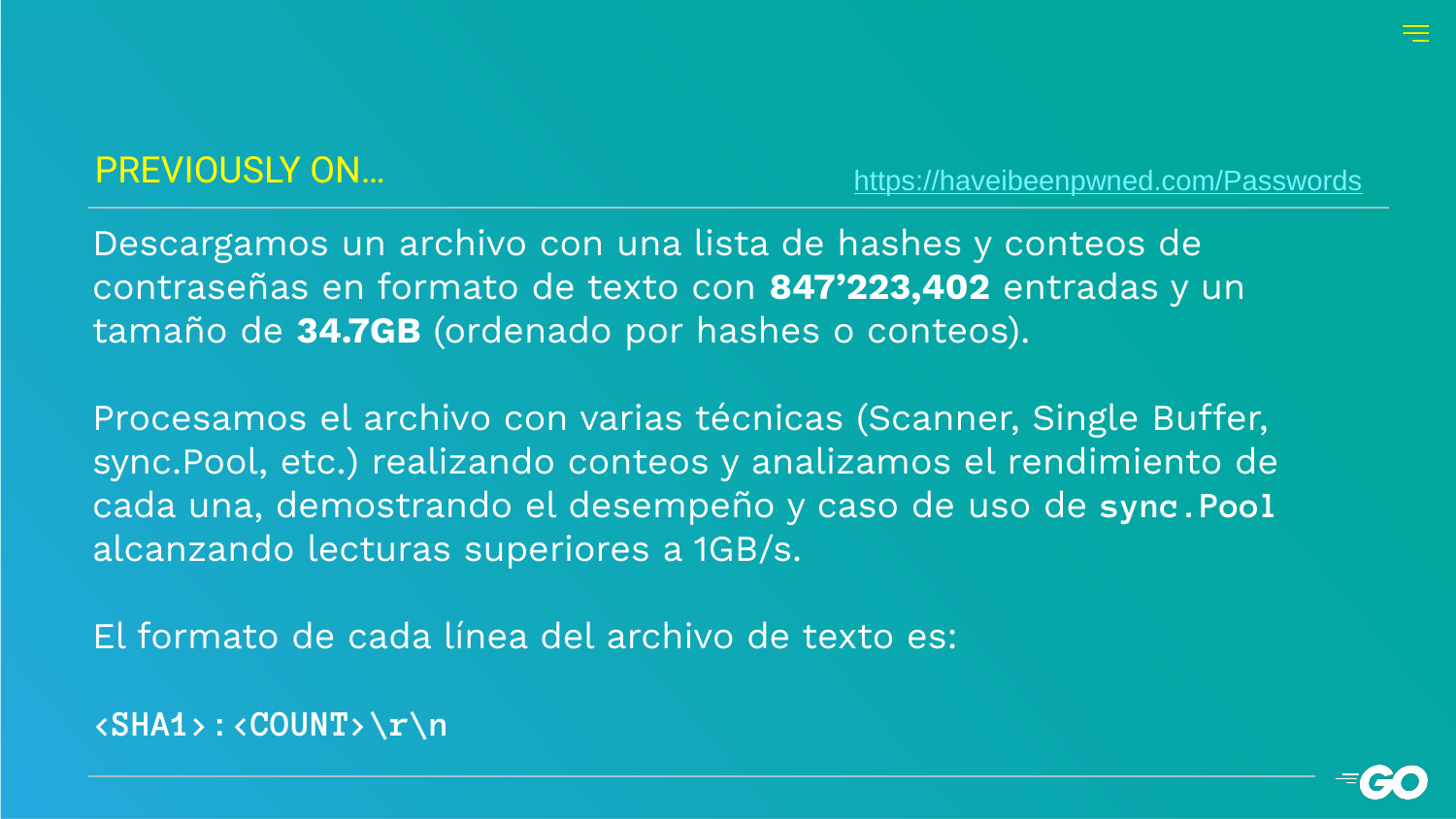

PREVIOUSLY ON…
https://haveibeenpwned.com/Passwords
# Descargamos un archivo con una lista de hashes y conteos de contraseñas en formato de texto con 847’223,402 entradas y un tamaño de 34.7GB (ordenado por hashes o conteos). Procesamos el archivo con varias técnicas (Scanner, Single Buffer, sync.Pool, etc.) realizando conteos y analizamos el rendimiento de cada una, demostrando el desempeño y caso de uso de sync.Pool alcanzando lecturas superiores a 1GB/s. El formato de cada línea del archivo de texto es: <SHA1>:<COUNT>\r\n